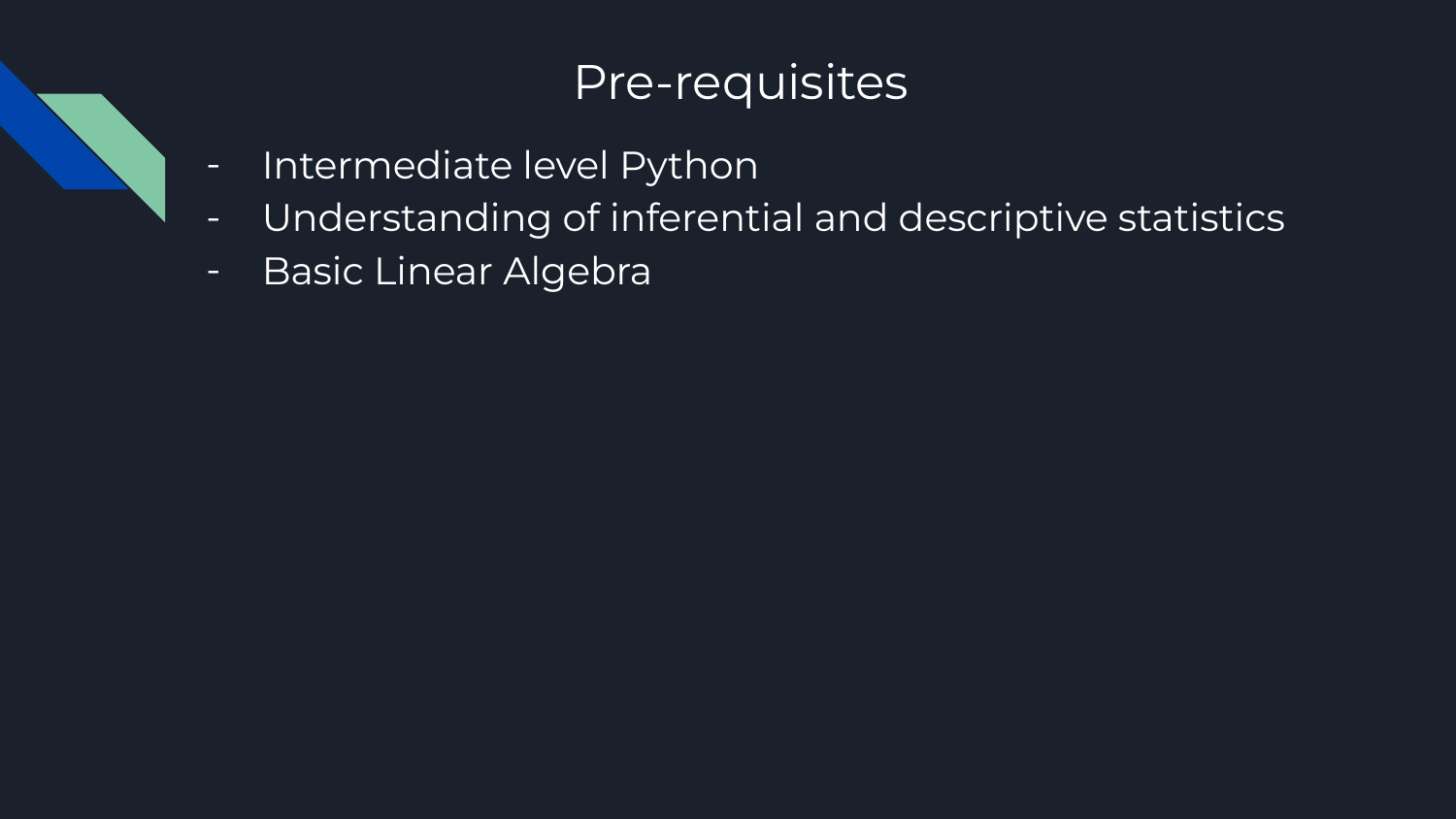

# Pre-requisites
Intermediate level Python
Understanding of inferential and descriptive statistics
Basic Linear Algebra